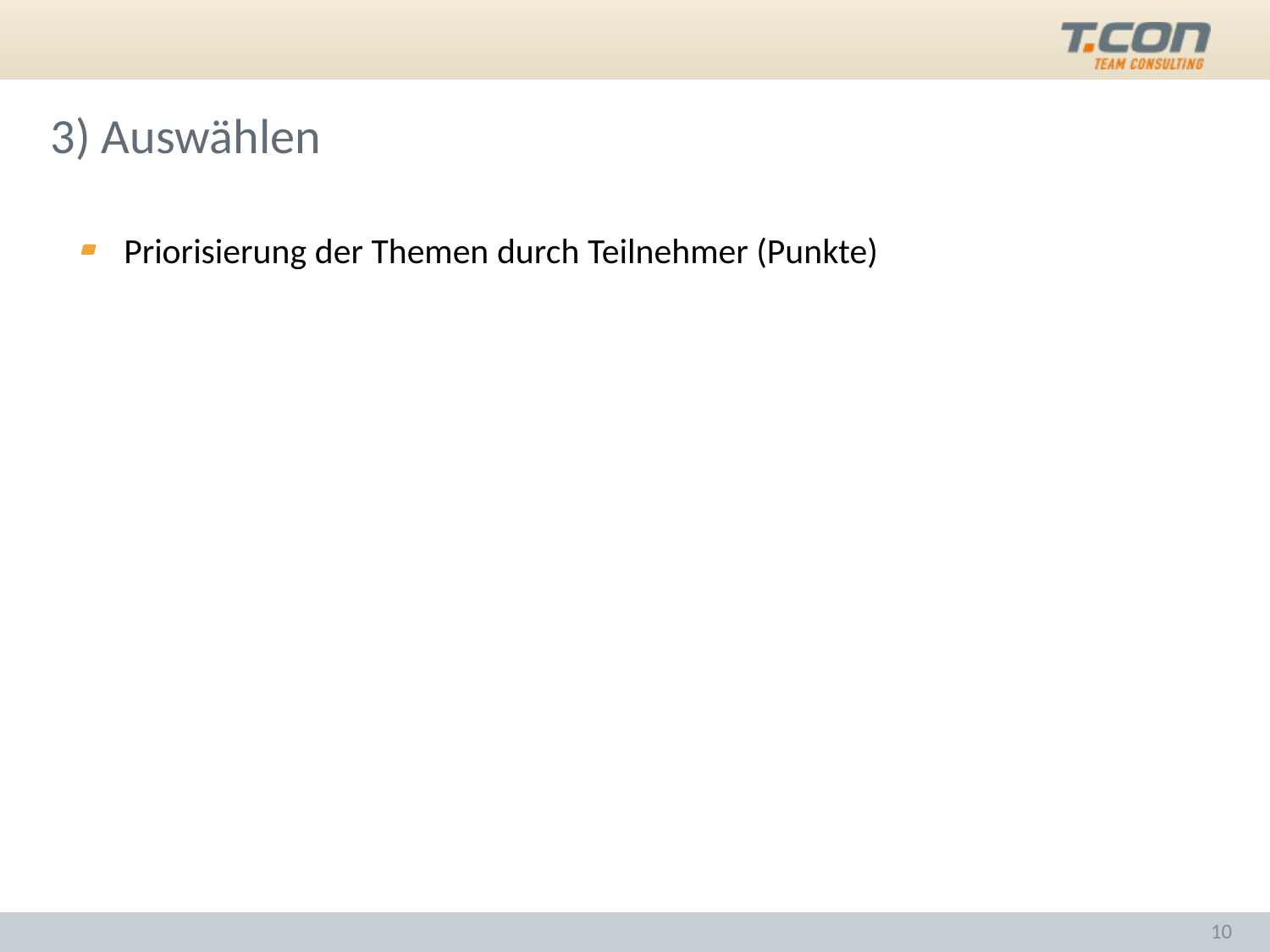

# 3) Auswählen
Priorisierung der Themen durch Teilnehmer (Punkte)
10